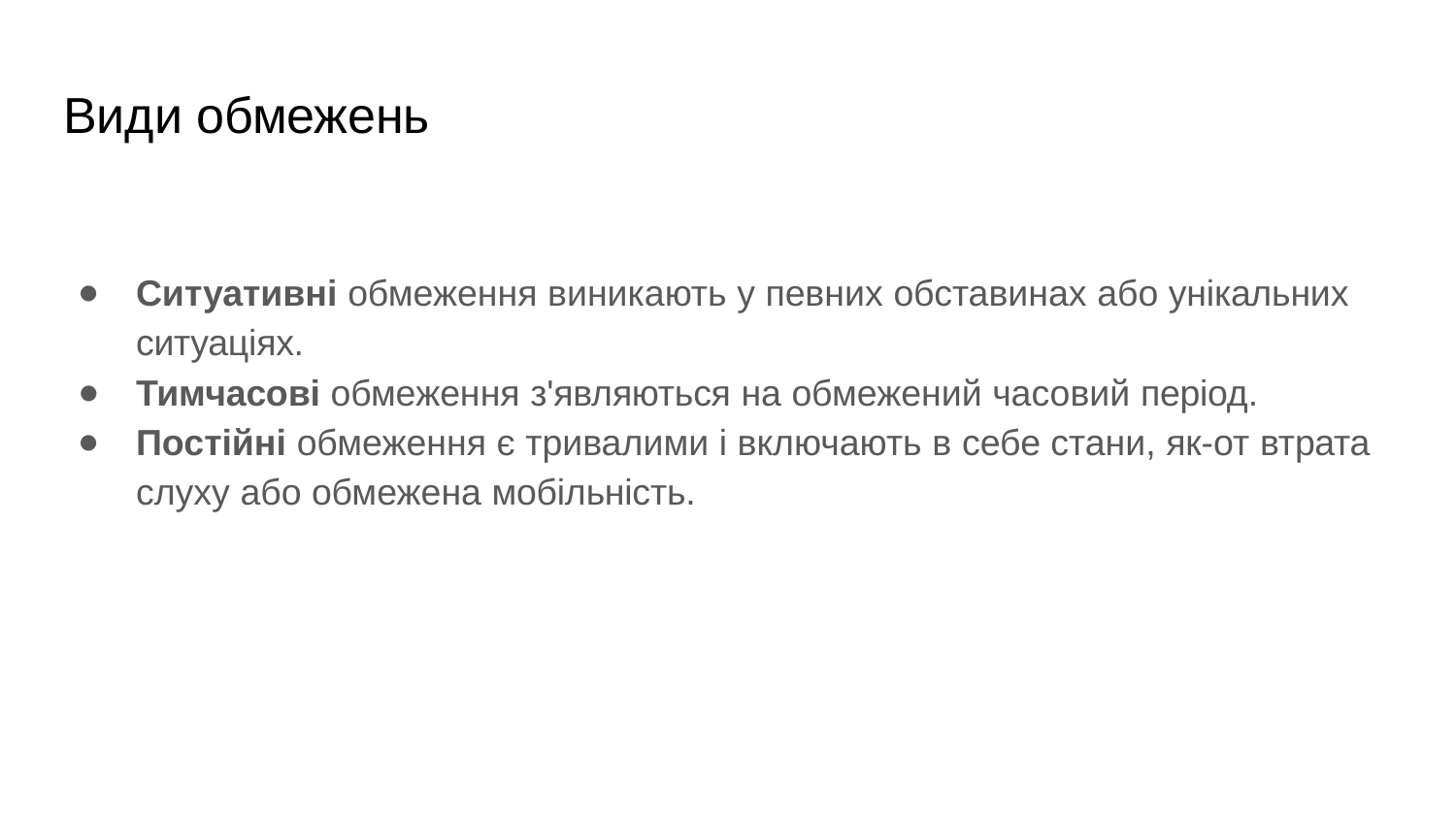

# Види обмежень
Ситуативні обмеження виникають у певних обставинах або унікальних ситуаціях.
Тимчасові обмеження з'являються на обмежений часовий період.
Постійні обмеження є тривалими і включають в себе стани, як-от втрата слуху або обмежена мобільність.